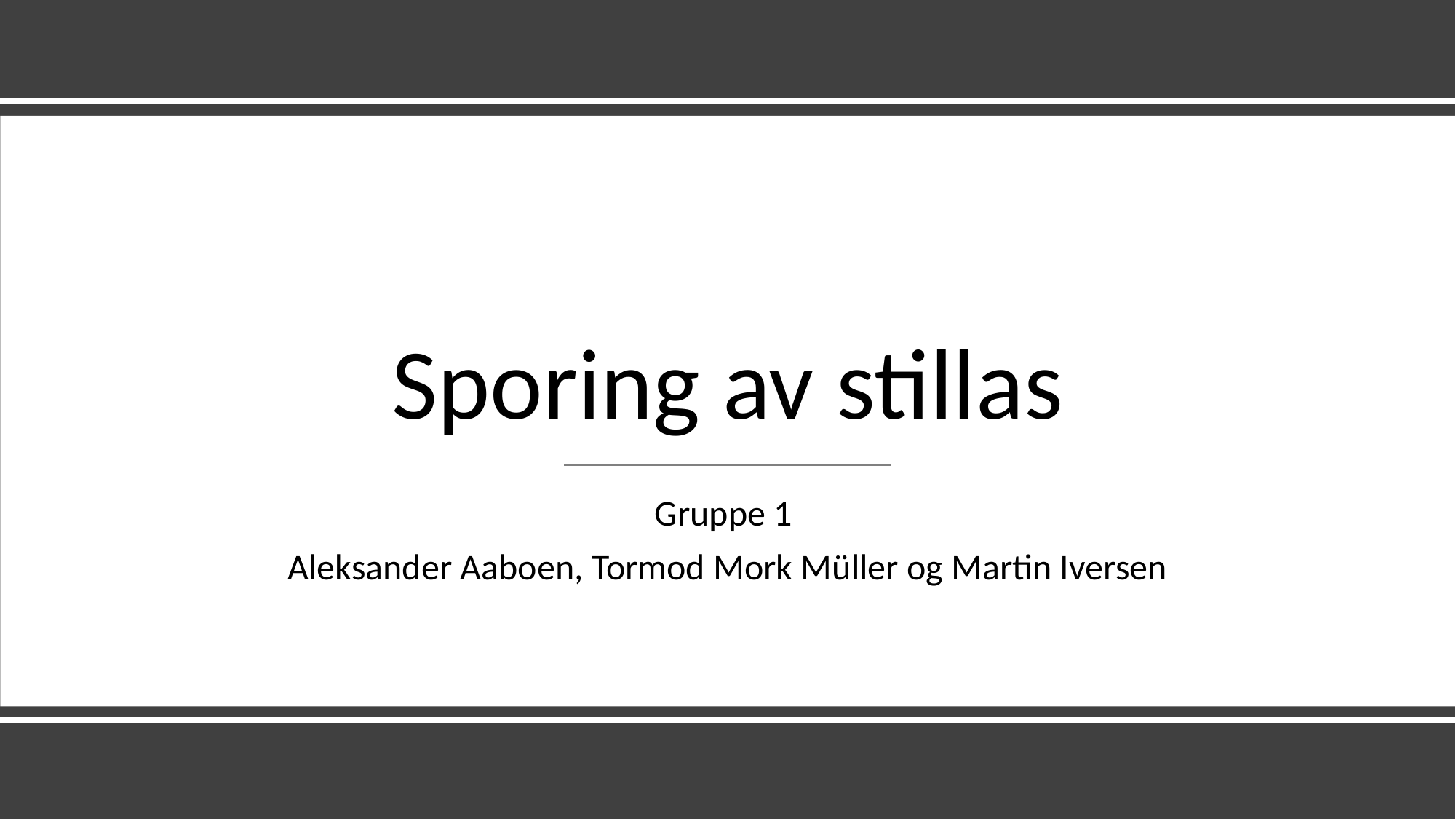

# Sporing av stillas
Gruppe 1
Aleksander Aaboen, Tormod Mork Müller og Martin Iversen